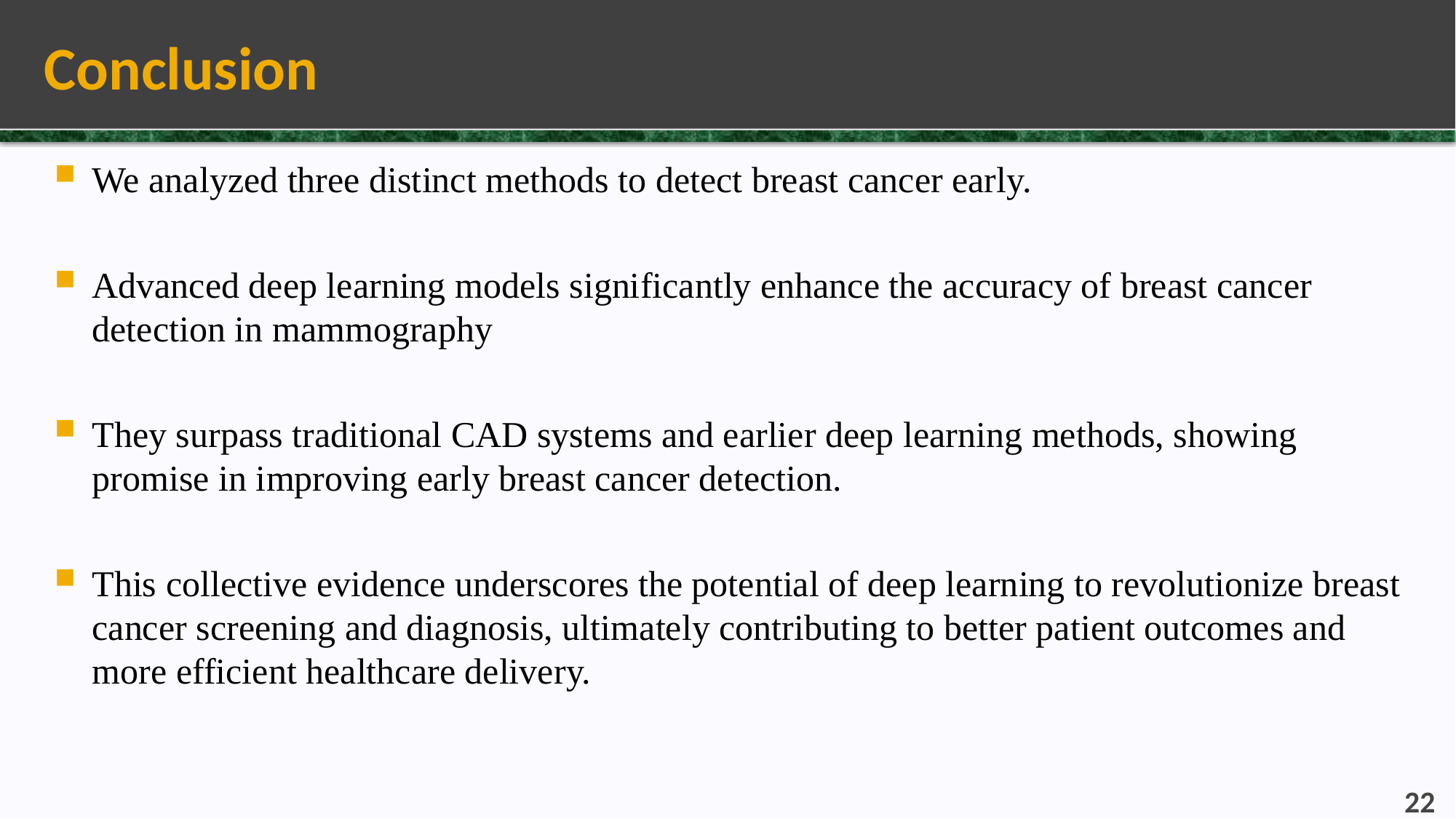

# Conclusion
We analyzed three distinct methods to detect breast cancer early.

Advanced deep learning models significantly enhance the accuracy of breast cancer detection in mammography

They surpass traditional CAD systems and earlier deep learning methods, showing promise in improving early breast cancer detection.

This collective evidence underscores the potential of deep learning to revolutionize breast cancer screening and diagnosis, ultimately contributing to better patient outcomes and more efficient healthcare delivery.

22